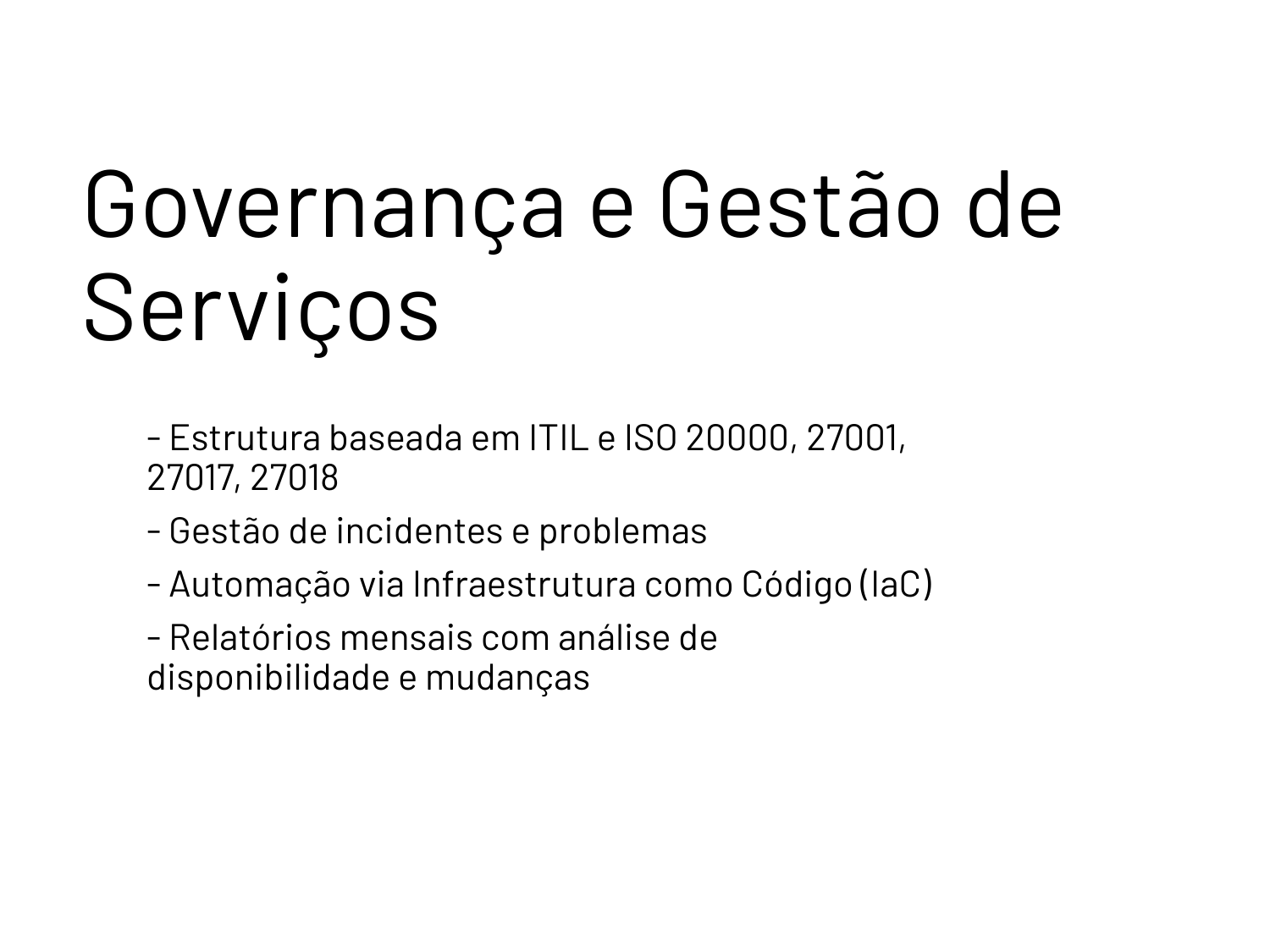

# Governança e Gestão de Serviços
- Estrutura baseada em ITIL e ISO 20000, 27001, 27017, 27018
- Gestão de incidentes e problemas
- Automação via Infraestrutura como Código (IaC)
- Relatórios mensais com análise de disponibilidade e mudanças